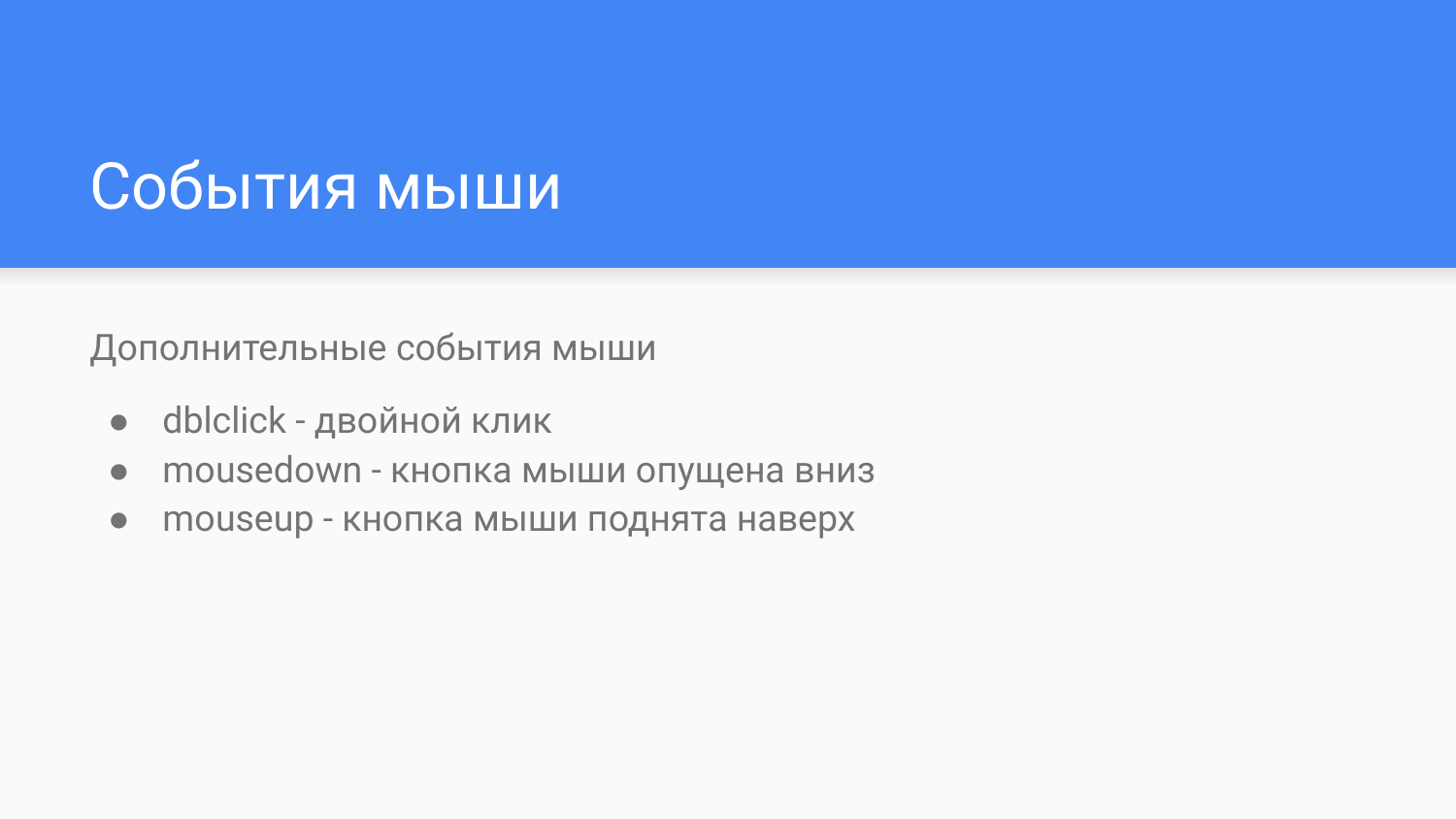

# События мыши
Дополнительные события мыши
dblclick - двойной клик
mousedown - кнопка мыши опущена вниз
mouseup - кнопка мыши поднята наверх